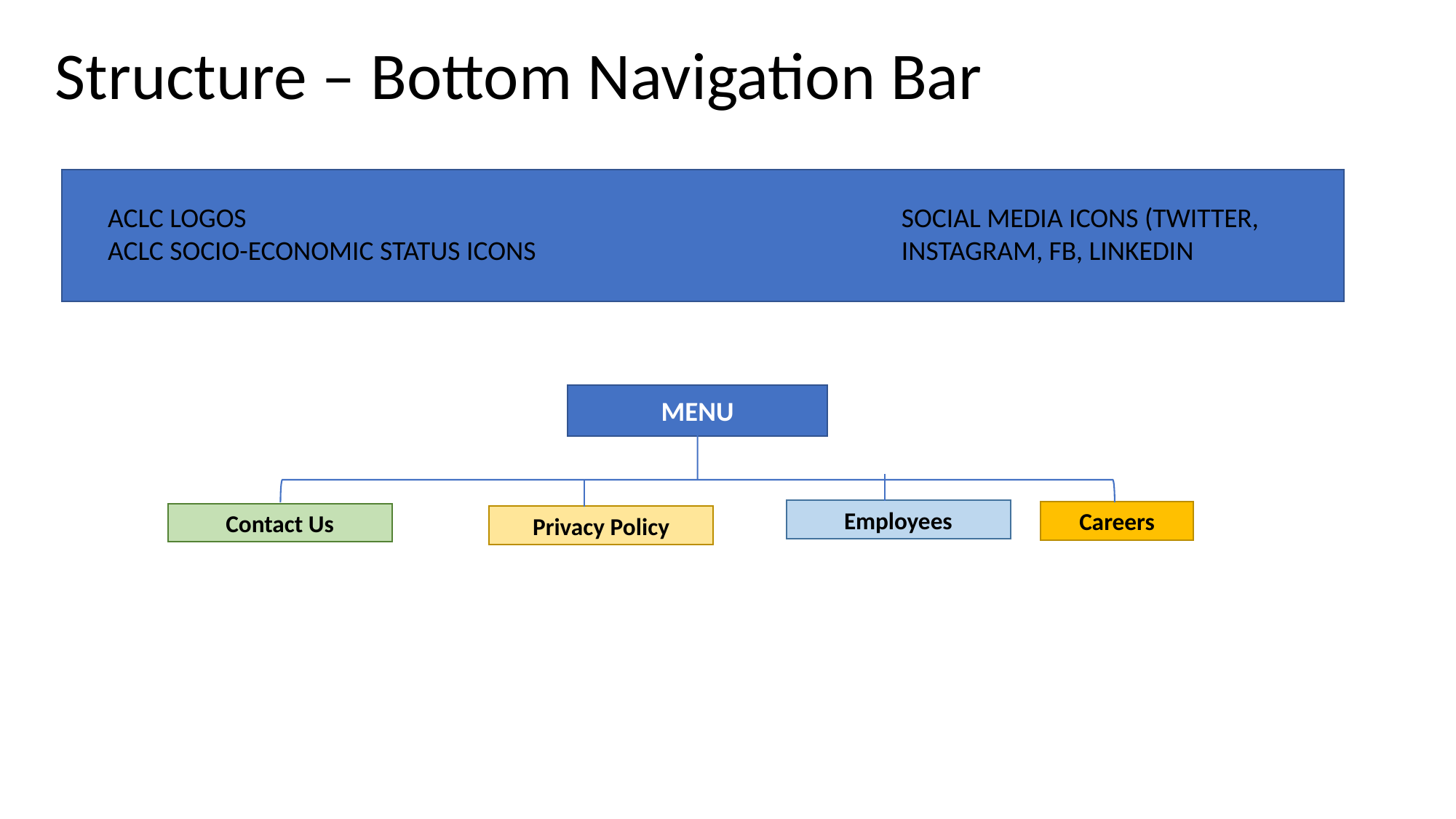

Structure – Bottom Navigation Bar

SOCIAL MEDIA ICONS (TWITTER, INSTAGRAM, FB, LINKEDIN
ACLC LOGOS
ACLC SOCIO-ECONOMIC STATUS ICONS
MENU
Employees
Careers
Contact Us
Privacy Policy